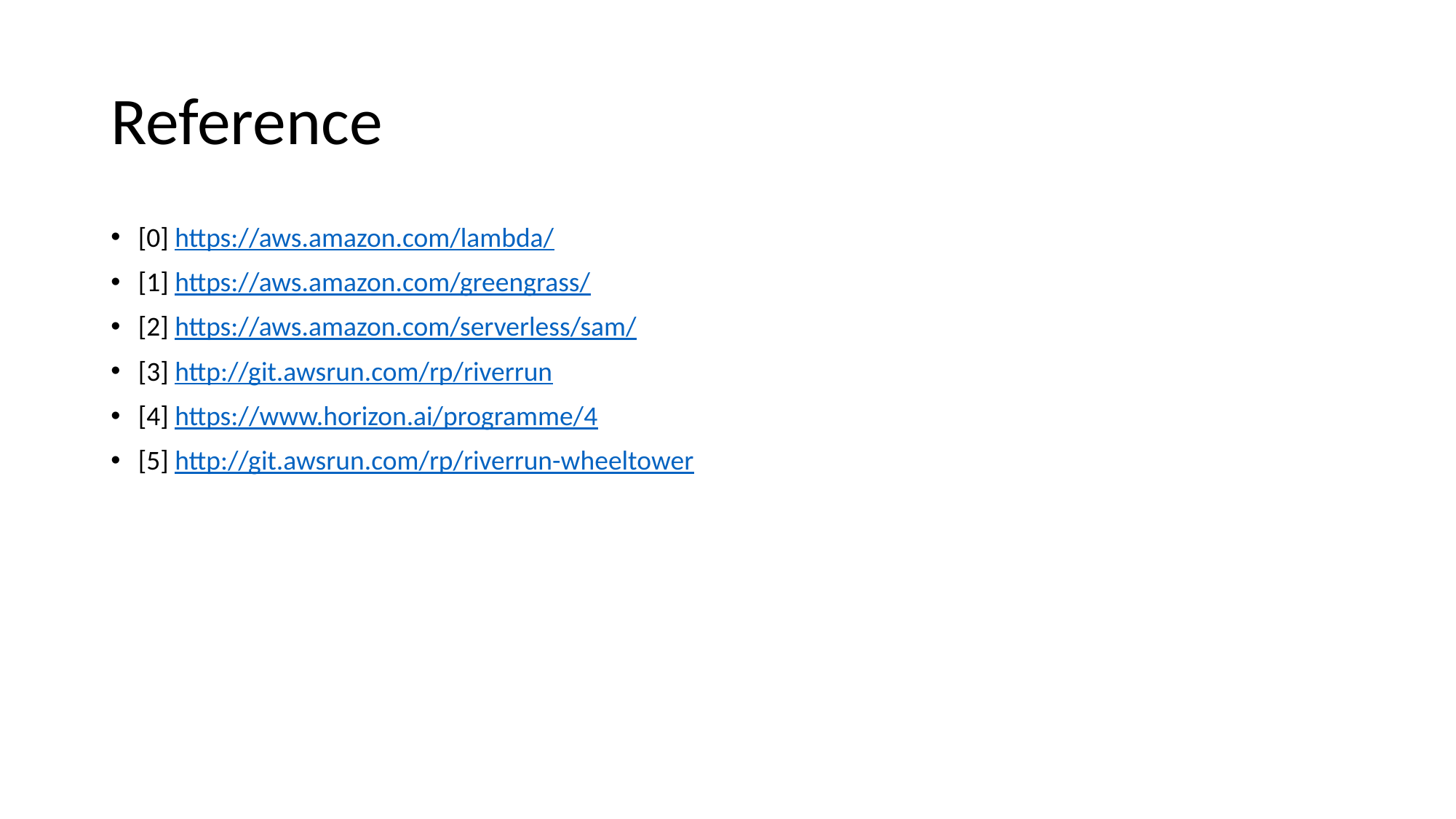

# Reference
[0] https://aws.amazon.com/lambda/
[1] https://aws.amazon.com/greengrass/
[2] https://aws.amazon.com/serverless/sam/
[3] http://git.awsrun.com/rp/riverrun
[4] https://www.horizon.ai/programme/4
[5] http://git.awsrun.com/rp/riverrun-wheeltower